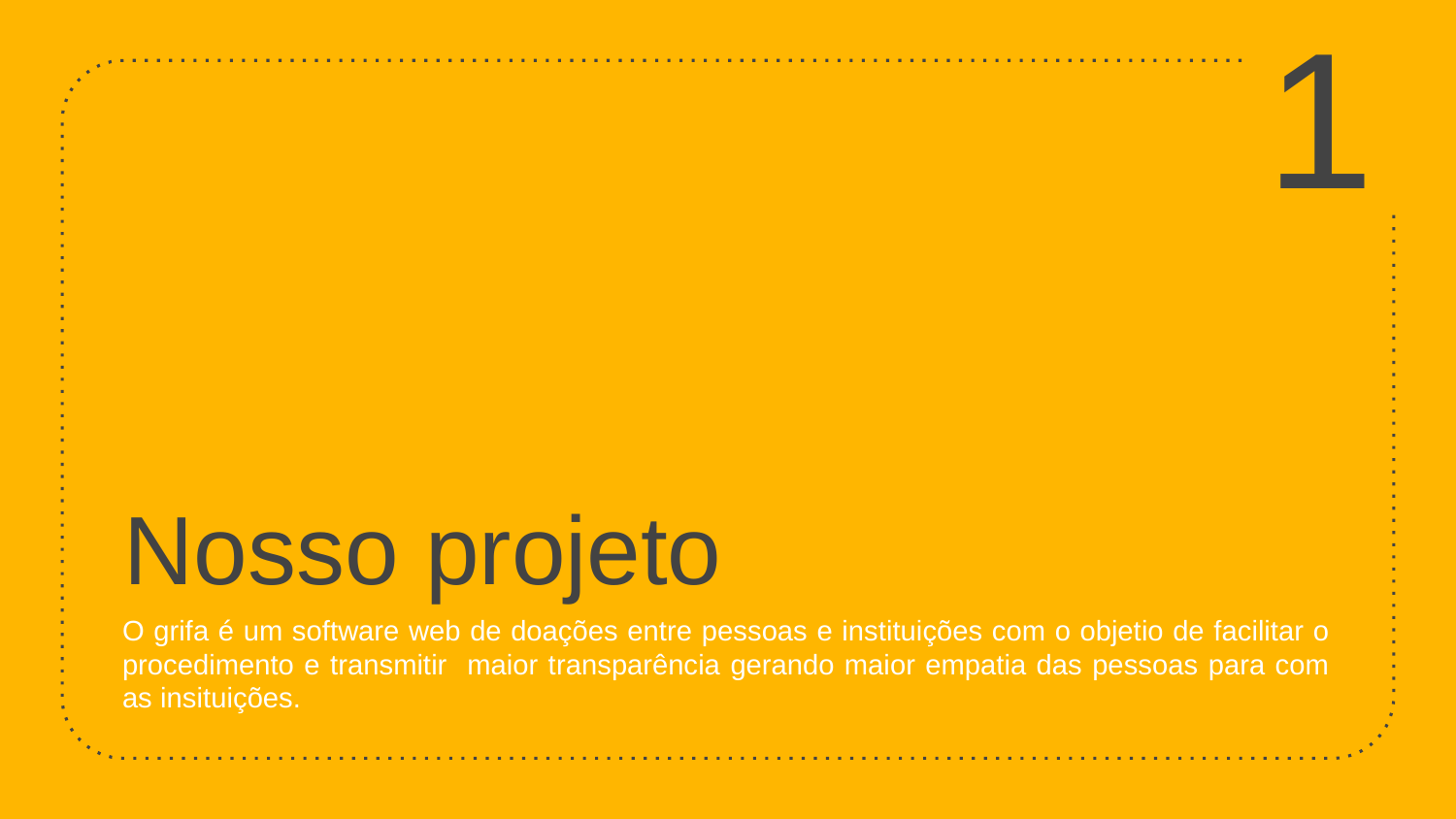

1
# Nosso projeto
O grifa é um software web de doações entre pessoas e instituições com o objetio de facilitar o procedimento e transmitir  maior transparência gerando maior empatia das pessoas para com as insituições.